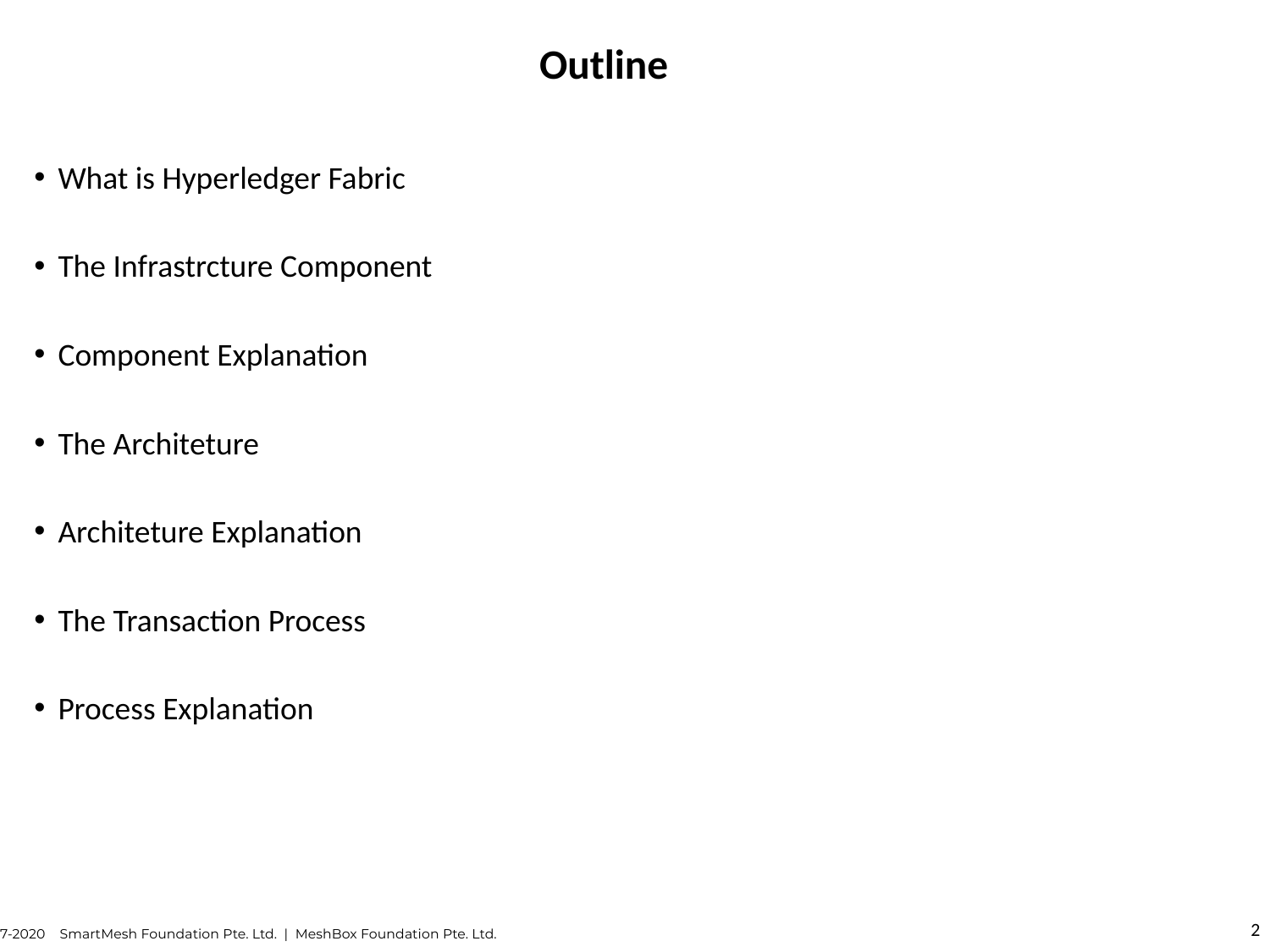

# Outline
What is Hyperledger Fabric
The Infrastrcture Component
Component Explanation
The Architeture
Architeture Explanation
The Transaction Process
Process Explanation
2
© 2017-2020    SmartMesh Foundation Pte. Ltd.  |  MeshBox Foundation Pte. Ltd.